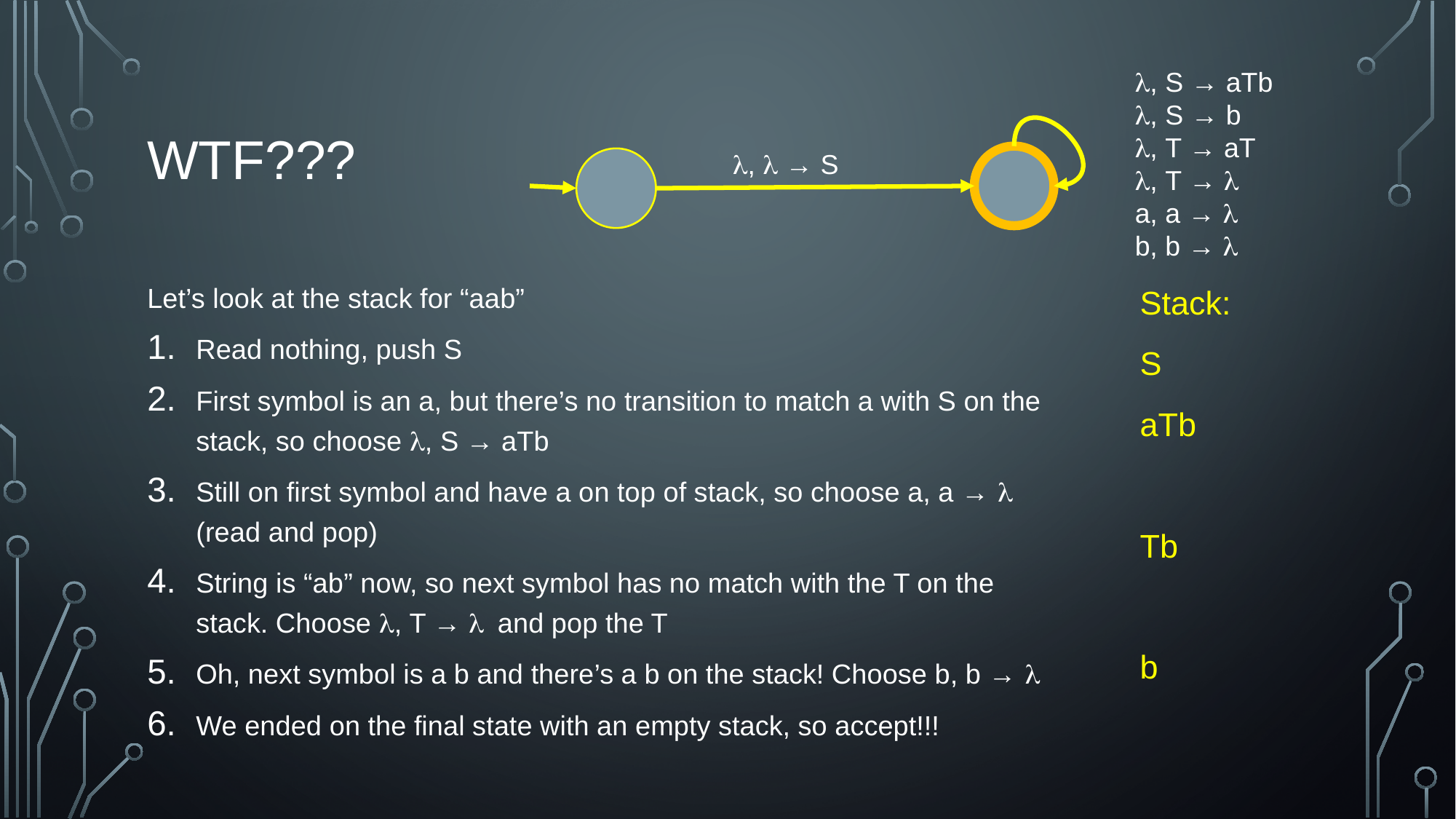

λ, S → aTb
λ, S → b
λ, T → aT
λ, T → λ
a, a → λ
b, b → λ
# Wtf???
λ, λ → S

Let’s look at the stack for “aab”
Read nothing, push S
First symbol is an a, but there’s no transition to match a with S on the stack, so choose λ, S → aTb
Still on first symbol and have a on top of stack, so choose a, a → λ (read and pop)
String is “ab” now, so next symbol has no match with the T on the stack. Choose λ, T → λ and pop the T
Oh, next symbol is a b and there’s a b on the stack! Choose b, b → λ
We ended on the final state with an empty stack, so accept!!!

Stack:
S
aTb

Tb

b